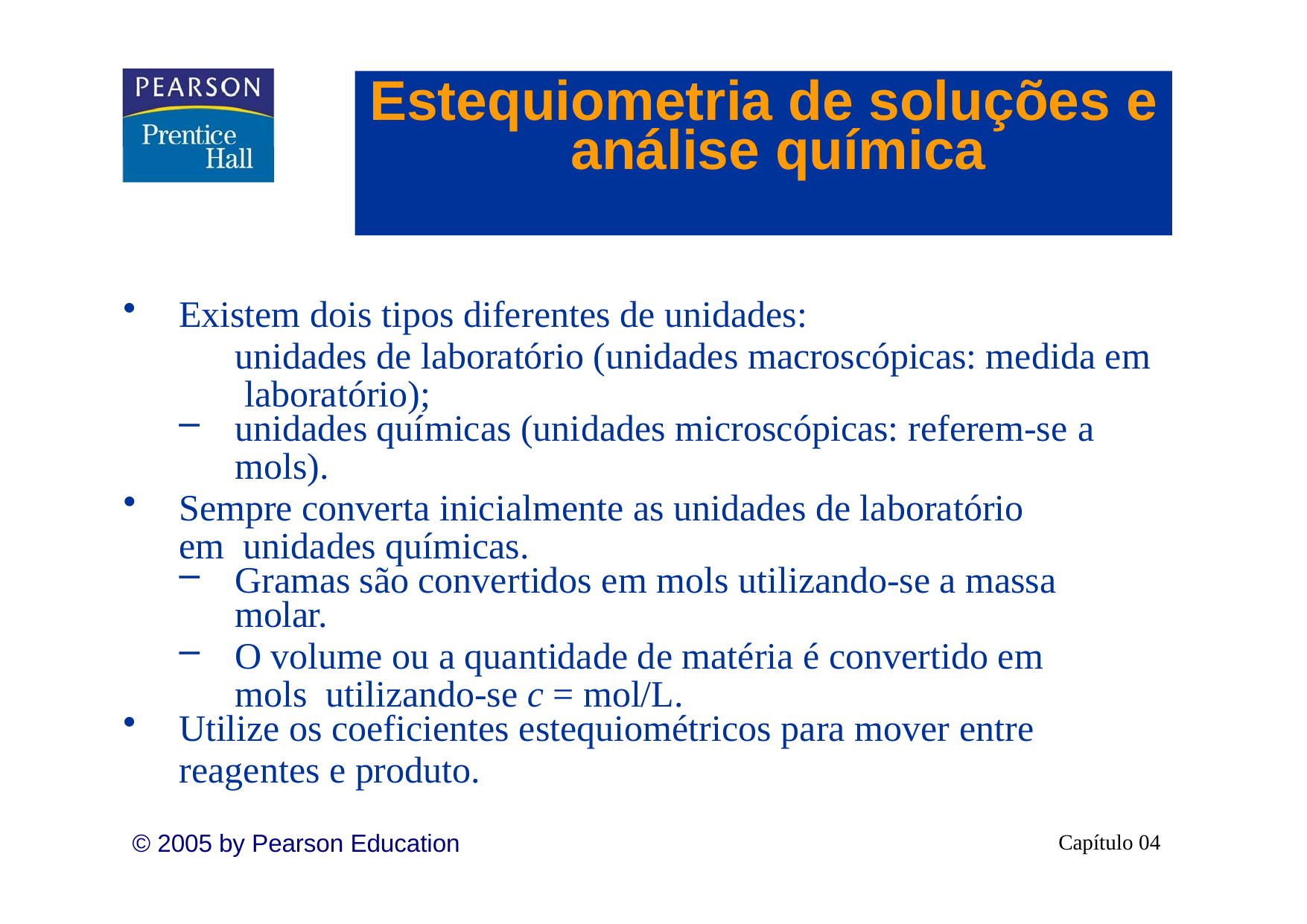

# Estequiometria de soluções e  análise química
Existem dois tipos diferentes de unidades:
unidades de laboratório (unidades macroscópicas: medida em  laboratório);
unidades químicas (unidades microscópicas: referem-se a
mols).
Sempre converta inicialmente as unidades de laboratório em  unidades químicas.
Gramas são convertidos em mols utilizando-se a massa molar.
O volume ou a quantidade de matéria é convertido em mols  utilizando-se c = mol/L.
Utilize os coeficientes estequiométricos para mover entre
reagentes e produto.

© 2005 by Pearson Education
Capítulo 04